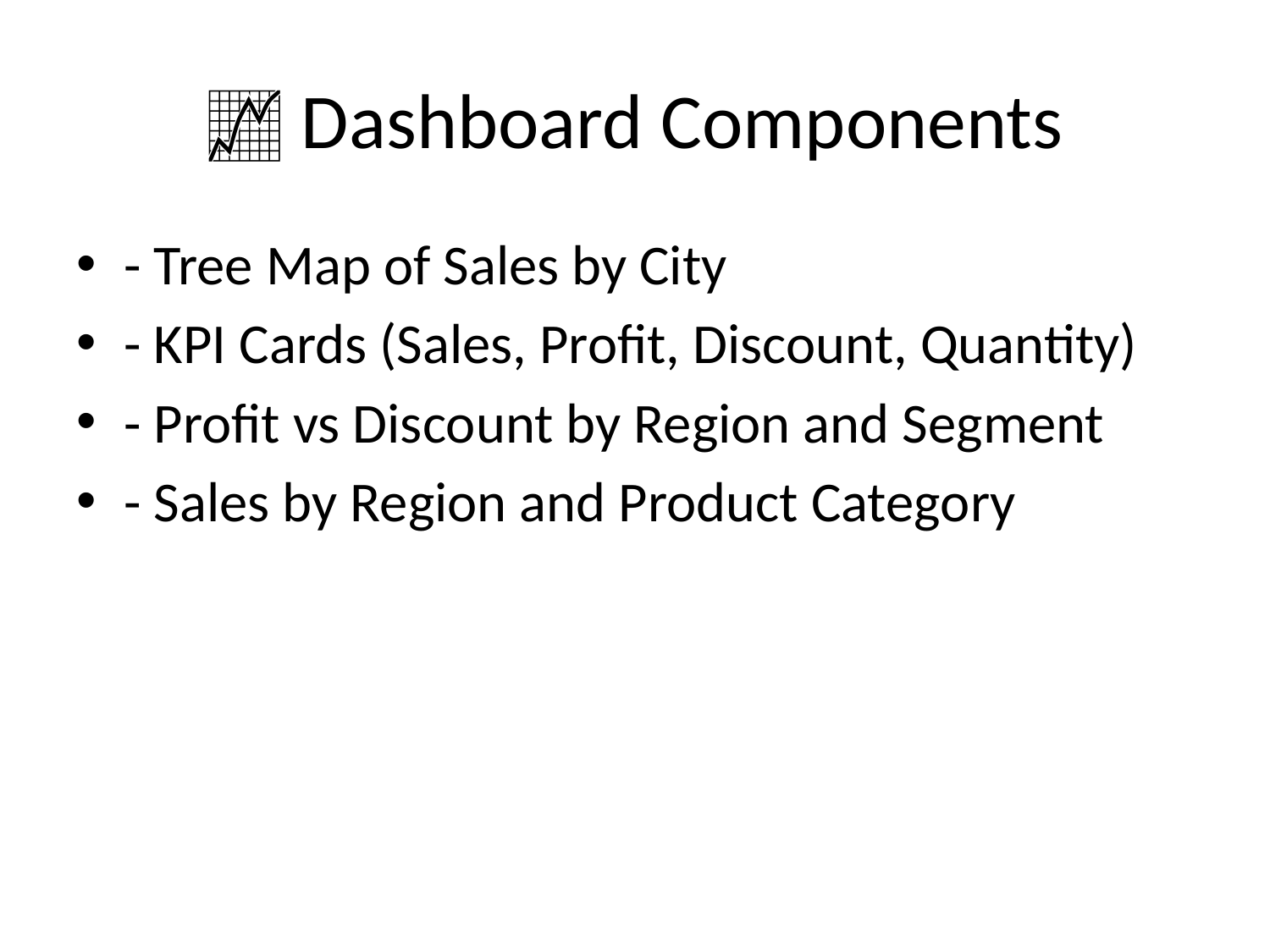

# 📈 Dashboard Components
- Tree Map of Sales by City
- KPI Cards (Sales, Profit, Discount, Quantity)
- Profit vs Discount by Region and Segment
- Sales by Region and Product Category